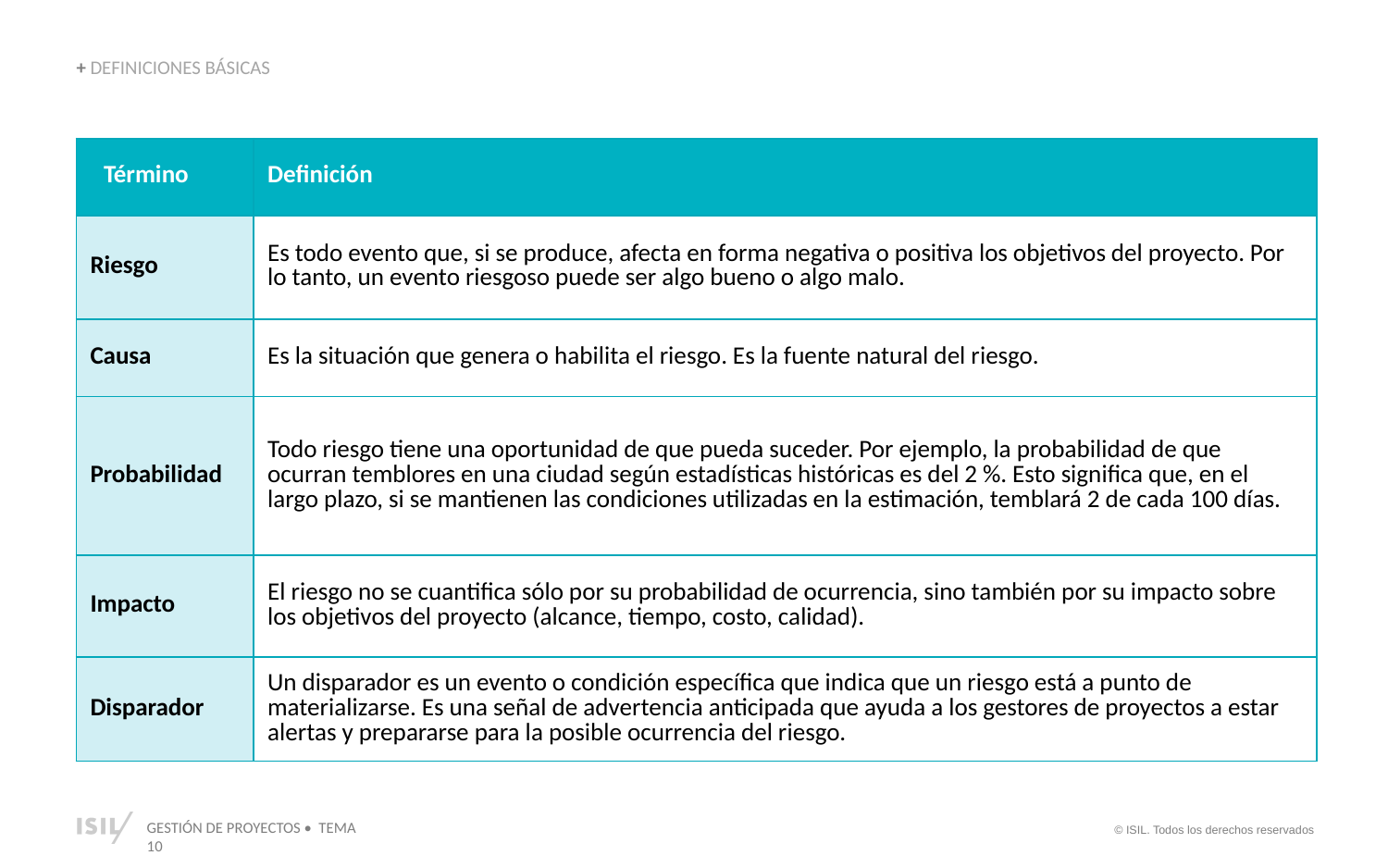

+ DEFINICIONES BÁSICAS
| Término | Definición |
| --- | --- |
| Riesgo | Es todo evento que, si se produce, afecta en forma negativa o positiva los objetivos del proyecto. Por lo tanto, un evento riesgoso puede ser algo bueno o algo malo. |
| Causa | Es la situación que genera o habilita el riesgo. Es la fuente natural del riesgo. |
| Probabilidad | Todo riesgo tiene una oportunidad de que pueda suceder. Por ejemplo, la probabilidad de que ocurran temblores en una ciudad según estadísticas históricas es del 2 %. Esto significa que, en el largo plazo, si se mantienen las condiciones utilizadas en la estimación, temblará 2 de cada 100 días. |
| Impacto | El riesgo no se cuantifica sólo por su probabilidad de ocurrencia, sino también por su impacto sobre los objetivos del proyecto (alcance, tiempo, costo, calidad). |
| Disparador | Un disparador es un evento o condición específica que indica que un riesgo está a punto de materializarse. Es una señal de advertencia anticipada que ayuda a los gestores de proyectos a estar alertas y prepararse para la posible ocurrencia del riesgo. |